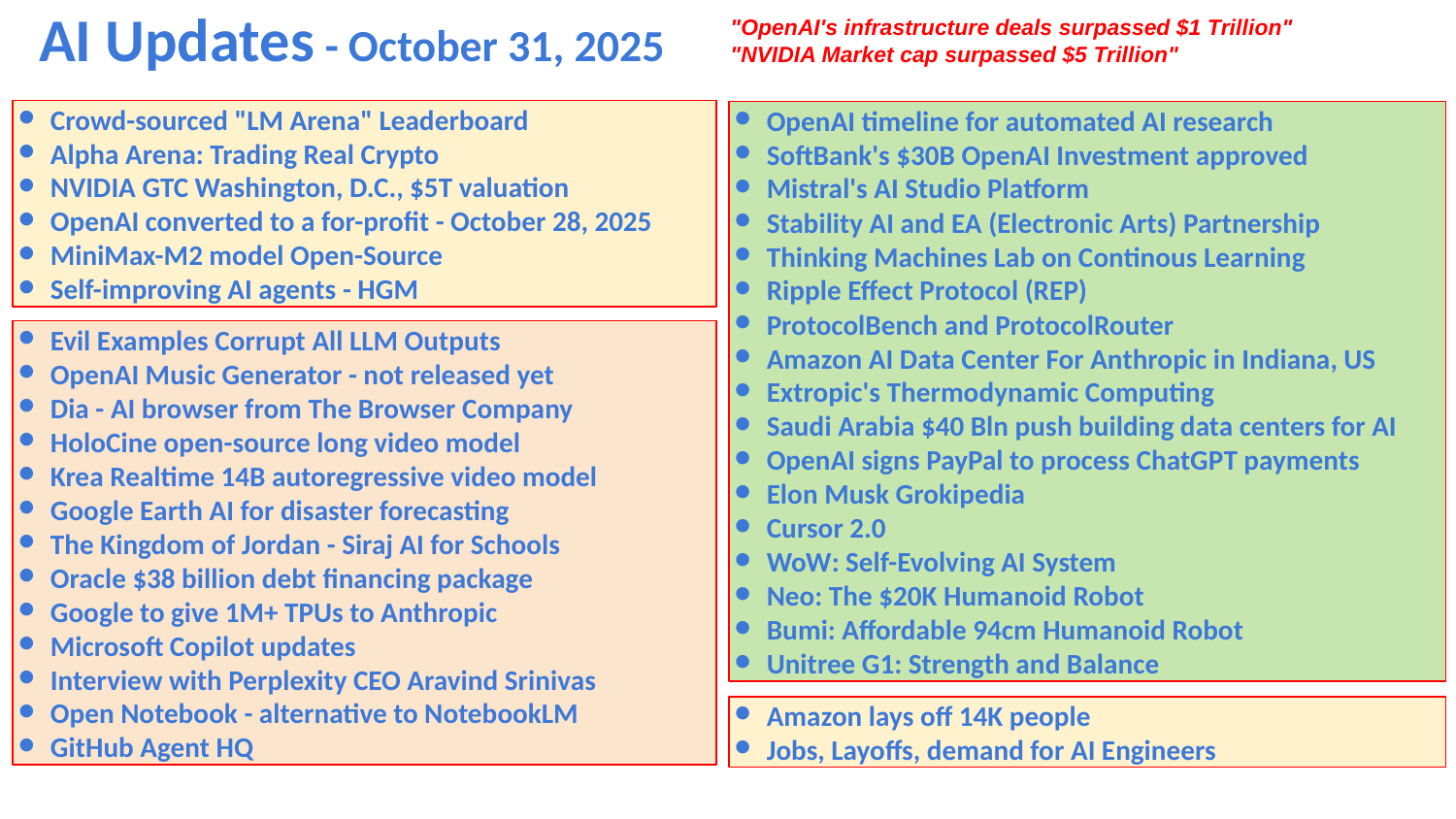

AI Updates - October 31, 2025
"OpenAI's infrastructure deals surpassed $1 Trillion"
"NVIDIA Market cap surpassed $5 Trillion"
Crowd-sourced "LM Arena" Leaderboard
Alpha Arena: Trading Real Crypto
NVIDIA GTC Washington, D.C., $5T valuation
OpenAI converted to a for-profit - October 28, 2025
MiniMax-M2 model Open-Source
Self-improving AI agents - HGM
OpenAI timeline for automated AI research
SoftBank's $30B OpenAI Investment approved
Mistral's AI Studio Platform
Stability AI and EA (Electronic Arts) Partnership
Thinking Machines Lab on Continous Learning
Ripple Effect Protocol (REP)
ProtocolBench and ProtocolRouter
Amazon AI Data Center For Anthropic in Indiana, US
Extropic's Thermodynamic Computing
Saudi Arabia $40 Bln push building data centers for AI
OpenAI signs PayPal to process ChatGPT payments
Elon Musk Grokipedia
Cursor 2.0
WoW: Self-Evolving AI System
Neo: The $20K Humanoid Robot
Bumi: Affordable 94cm Humanoid Robot
Unitree G1: Strength and Balance
Evil Examples Corrupt All LLM Outputs
OpenAI Music Generator - not released yet
Dia - AI browser from The Browser Company
HoloCine open-source long video model
Krea Realtime 14B autoregressive video model
Google Earth AI for disaster forecasting
The Kingdom of Jordan - Siraj AI for Schools
Oracle $38 billion debt financing package
Google to give 1M+ TPUs to Anthropic
Microsoft Copilot updates
Interview with Perplexity CEO Aravind Srinivas
Open Notebook - alternative to NotebookLM
GitHub Agent HQ
Amazon lays off 14K people
Jobs, Layoffs, demand for AI Engineers